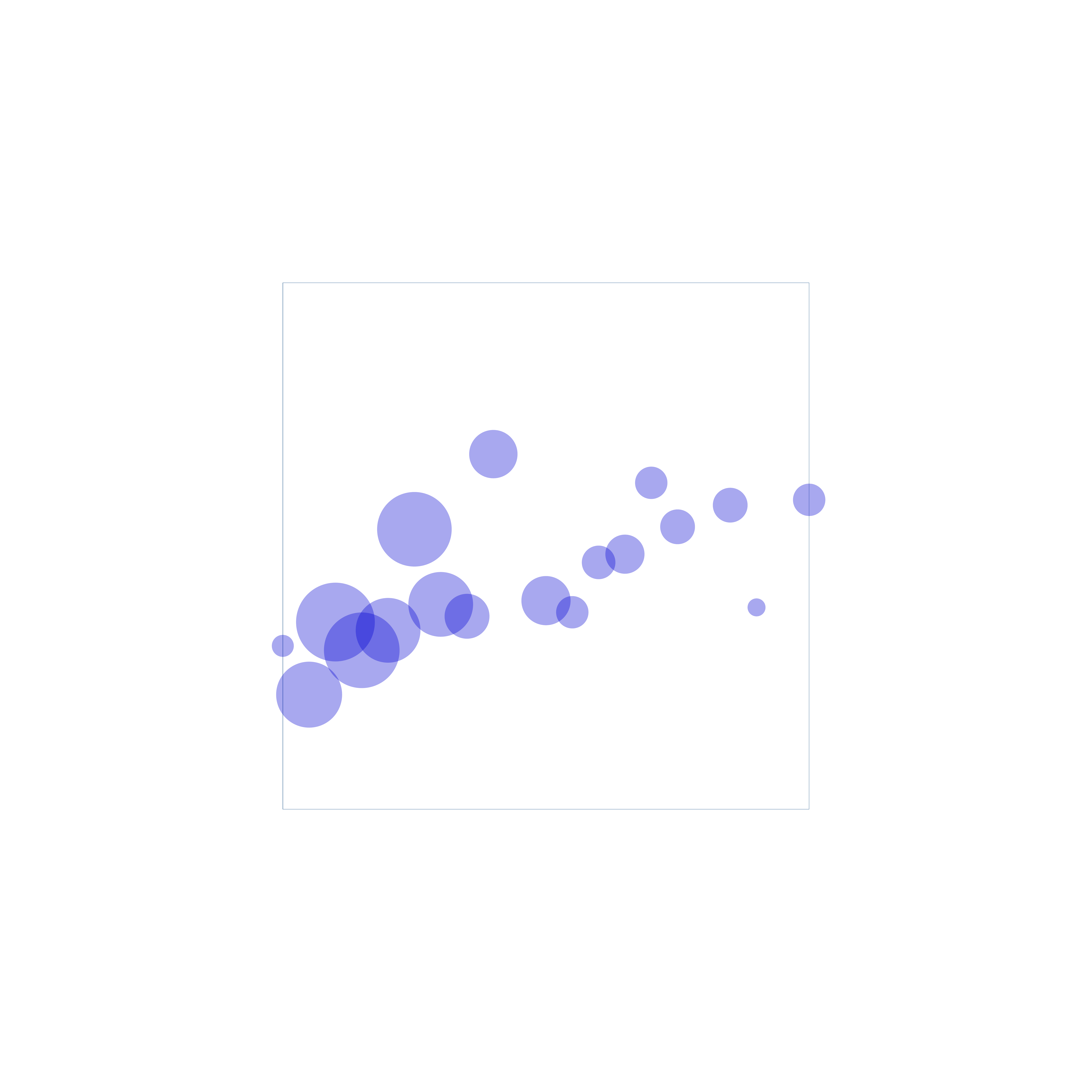

### Chart

| Category | In-house (employee at a brand/company) | Studio (employee at small organization, 3Ã¢â‚¬â€œ10) |
|---|---|---|